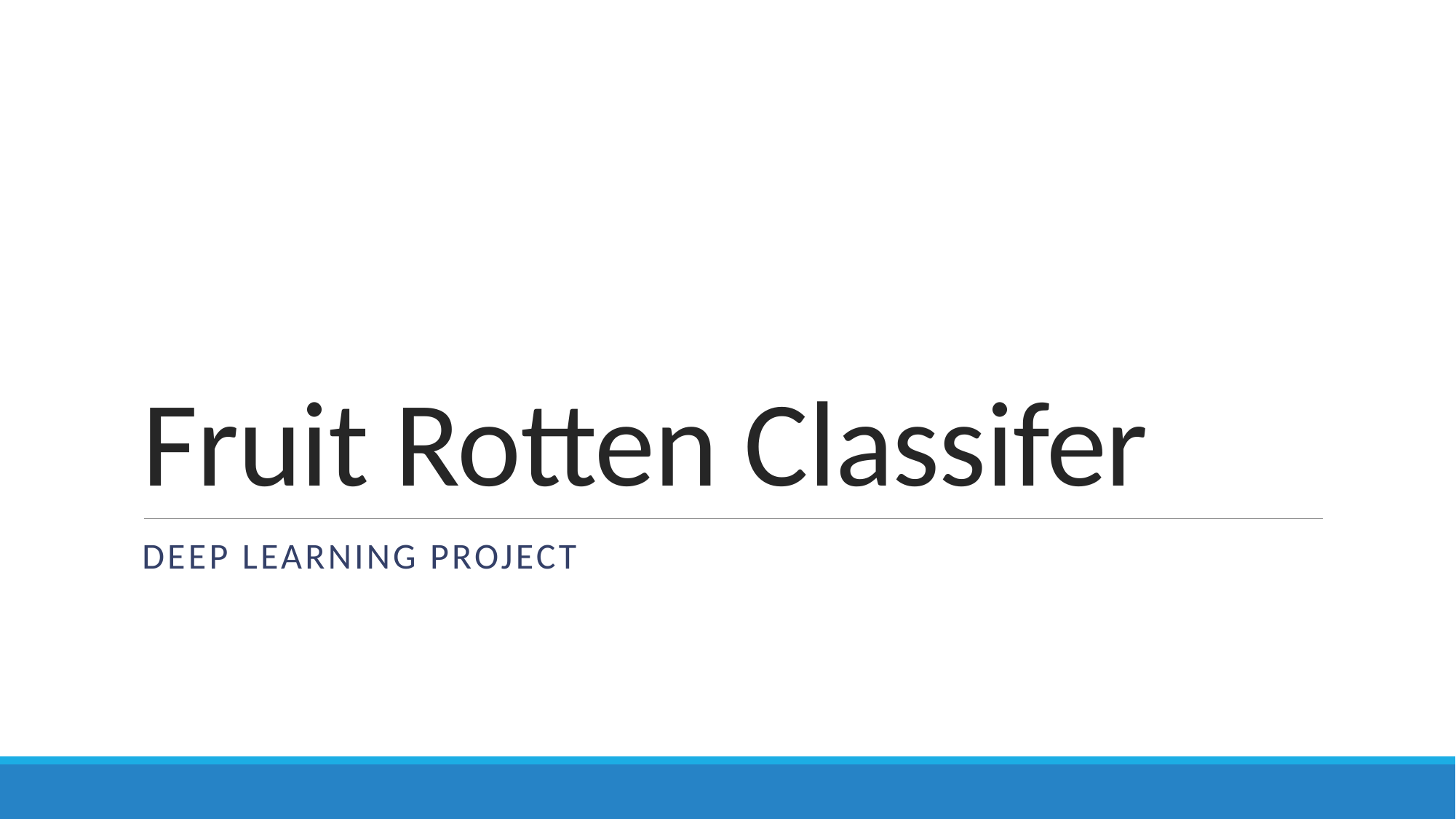

# Fruit Rotten Classifer
Deep learning project